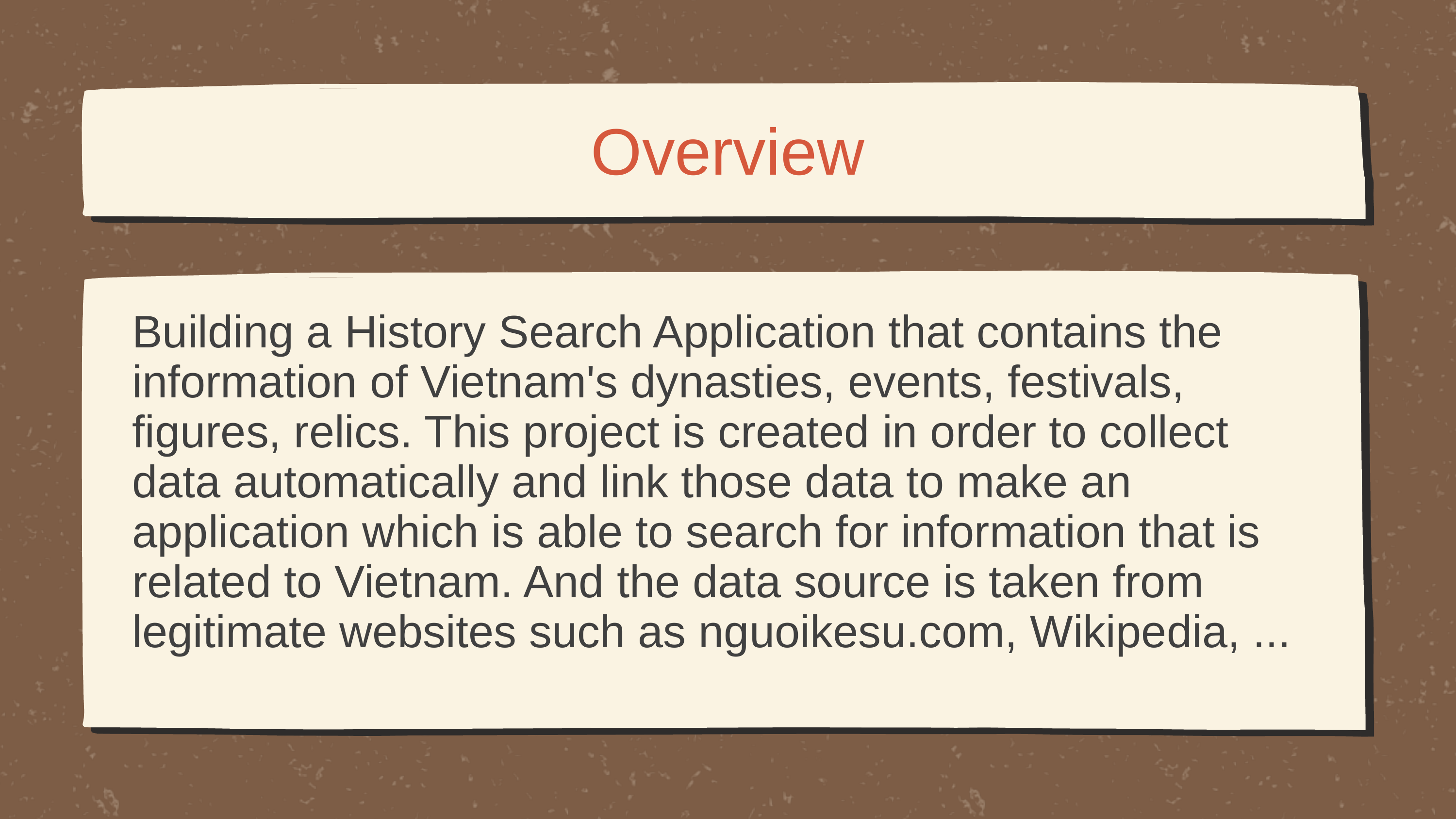

Overview

Building a History Search Application that contains the information of Vietnam's dynasties, events, festivals, figures, relics. This project is created in order to collect data automatically and link those data to make an application which is able to search for information that is related to Vietnam. And the data source is taken from legitimate websites such as nguoikesu.com, Wikipedia, ...